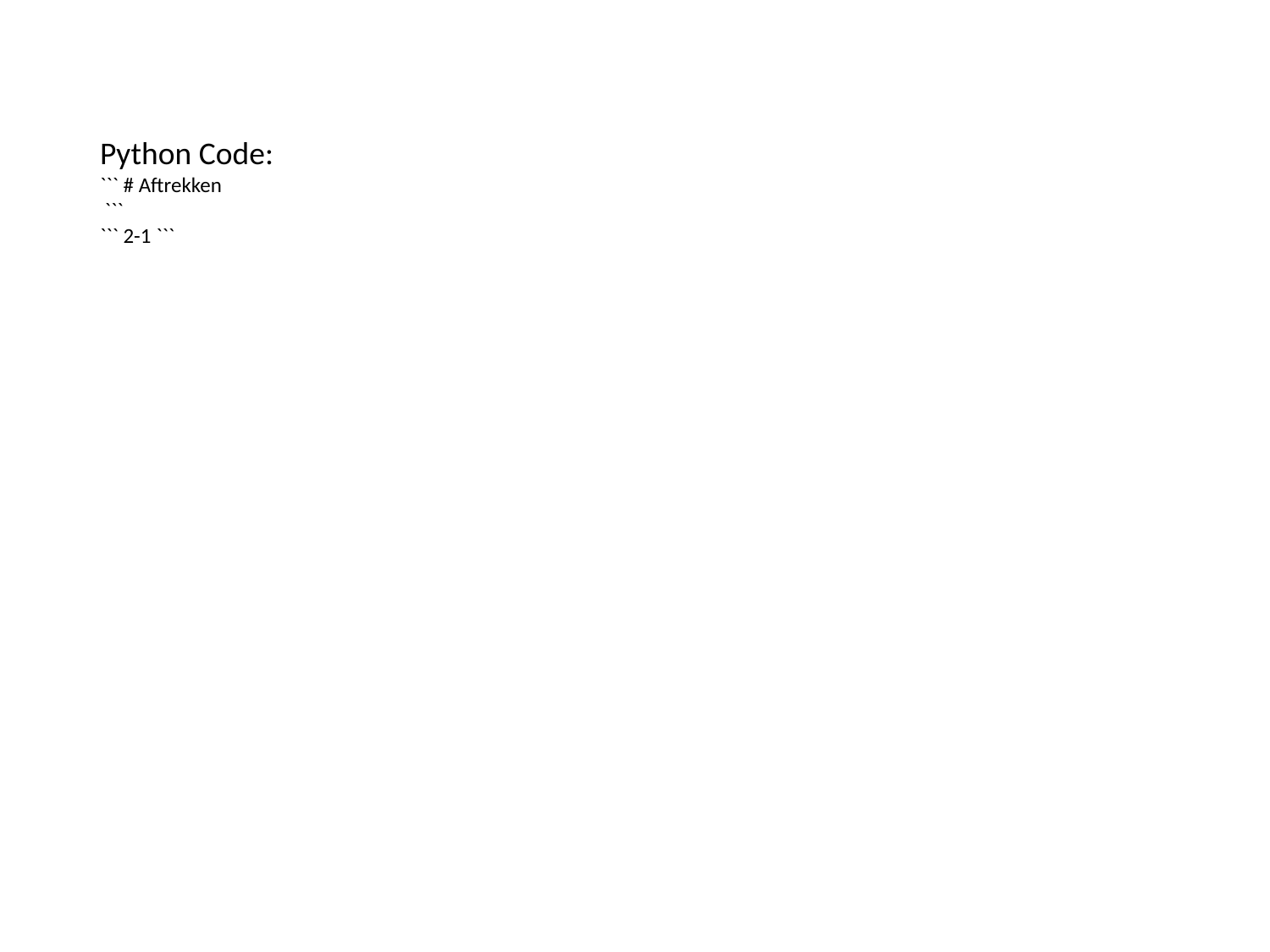

Python Code:
``` # Aftrekken
 ```
``` 2-1 ```